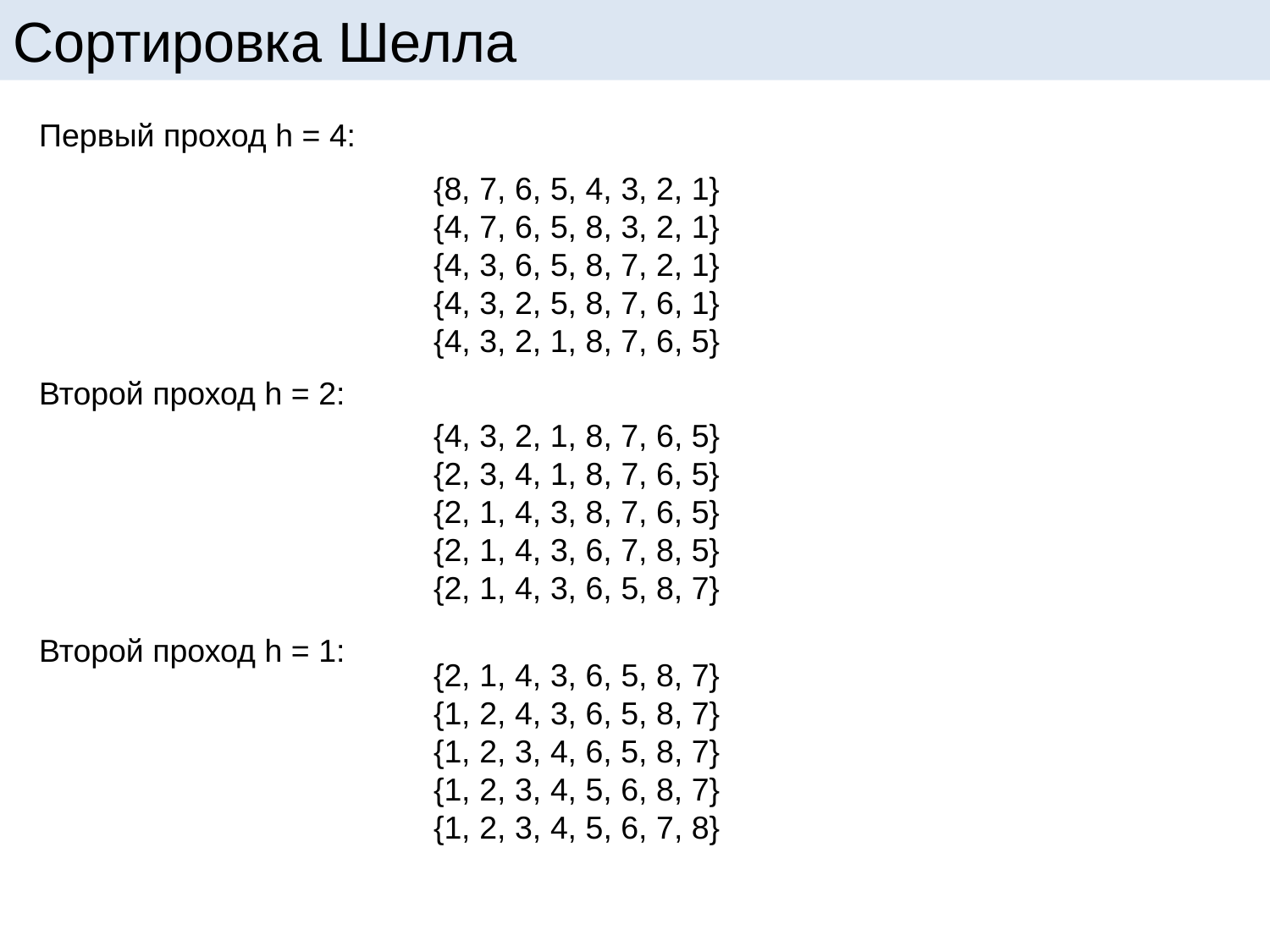

# Сортировка Шелла
Первый проход h = 4:

{8, 7, 6, 5, 4, 3, 2, 1}
{4, 7, 6, 5, 8, 3, 2, 1}
{4, 3, 6, 5, 8, 7, 2, 1}
{4, 3, 2, 5, 8, 7, 6, 1}
{4, 3, 2, 1, 8, 7, 6, 5}
Второй проход h = 2:

{4, 3, 2, 1, 8, 7, 6, 5}
{2, 3, 4, 1, 8, 7, 6, 5}
{2, 1, 4, 3, 8, 7, 6, 5}
{2, 1, 4, 3, 6, 7, 8, 5}
{2, 1, 4, 3, 6, 5, 8, 7}
Второй проход h = 1:

{2, 1, 4, 3, 6, 5, 8, 7}
{1, 2, 4, 3, 6, 5, 8, 7}
{1, 2, 3, 4, 6, 5, 8, 7}
{1, 2, 3, 4, 5, 6, 8, 7}
{1, 2, 3, 4, 5, 6, 7, 8}